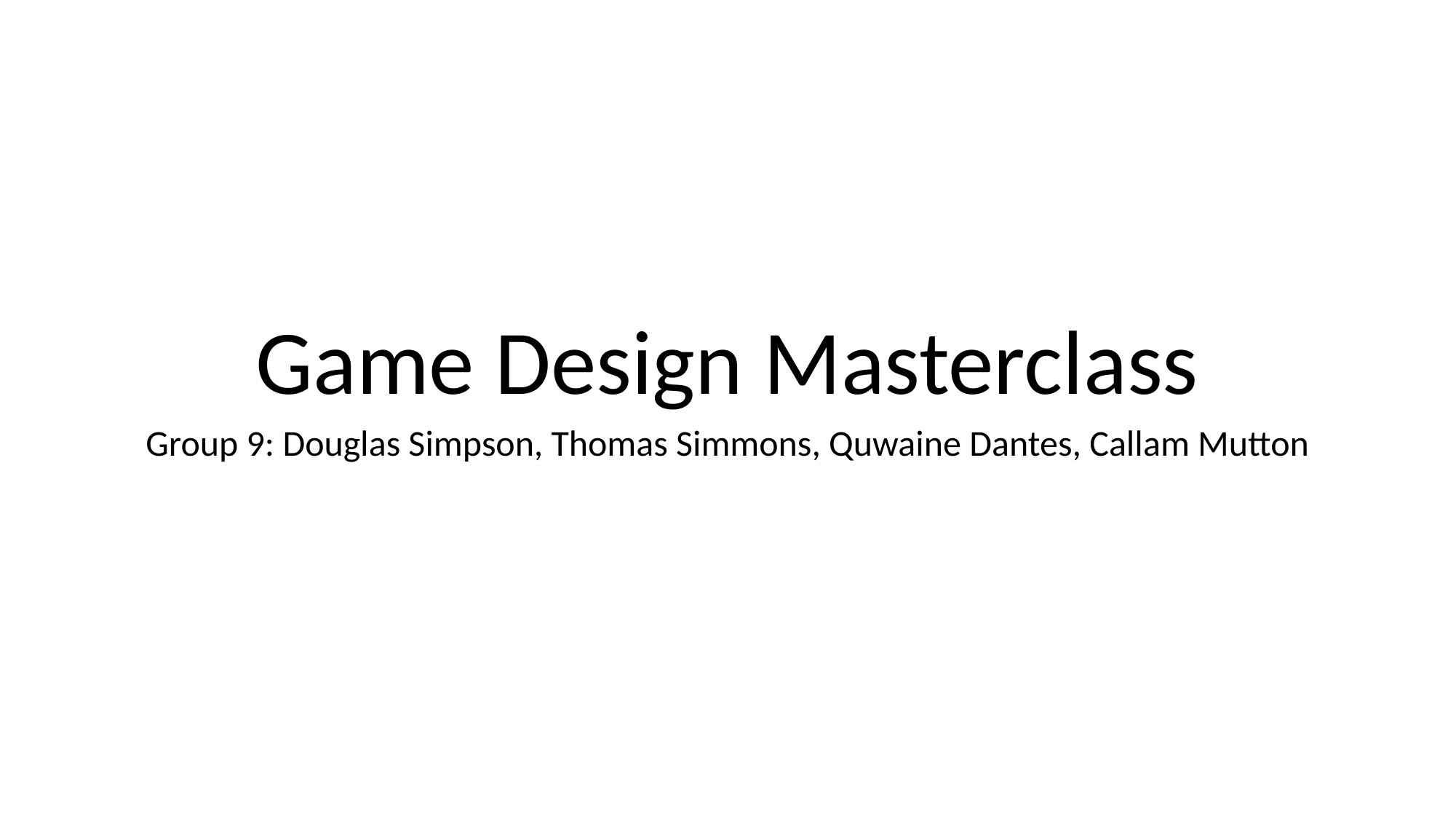

# Game Design Masterclass
Group 9: Douglas Simpson, Thomas Simmons, Quwaine Dantes, Callam Mutton